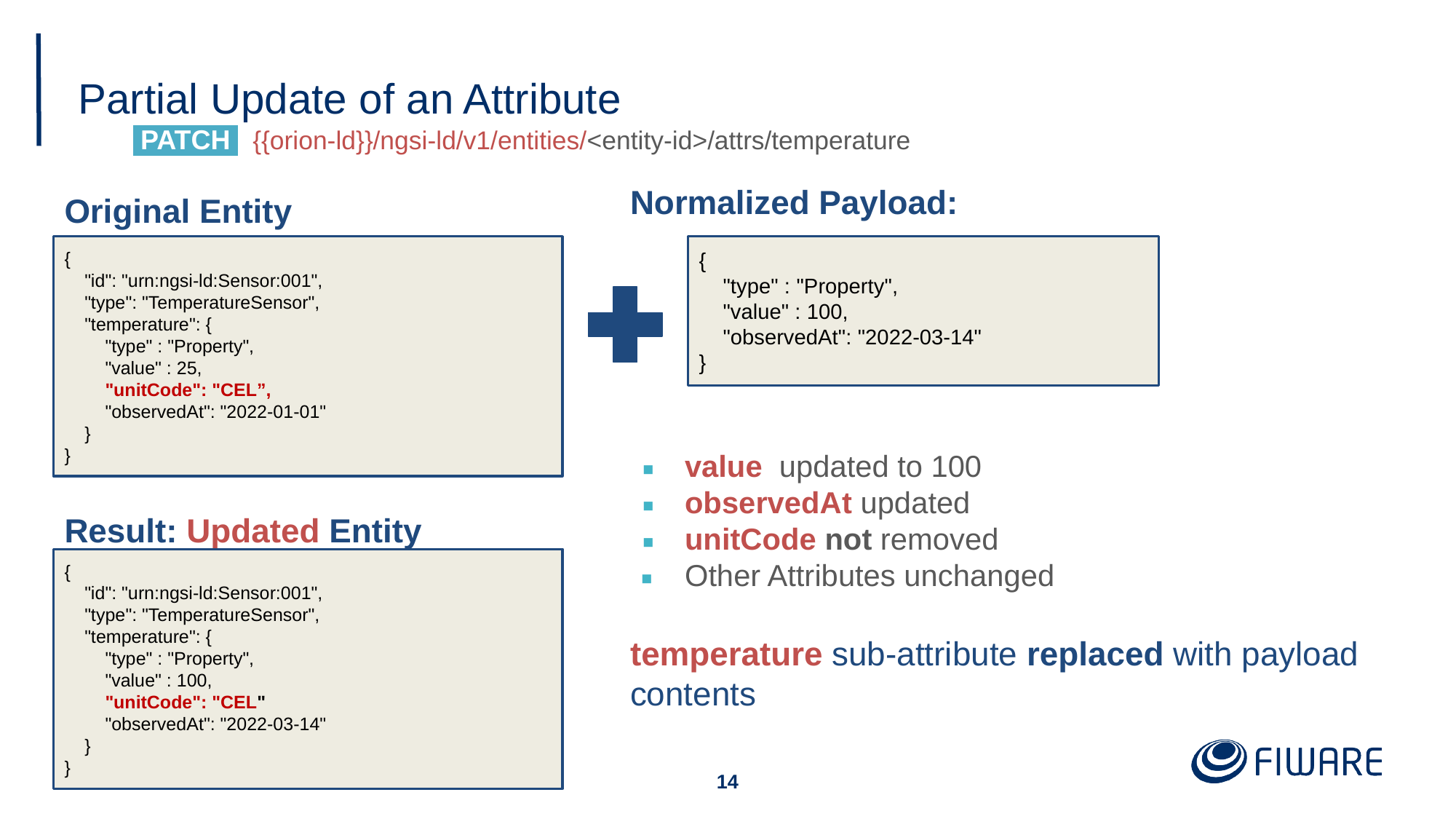

# Partial Update of an Attribute
 PATCH . {{orion-ld}}/ngsi-ld/v1/entities/<entity-id>/attrs/temperature
Normalized Payload:

value  updated to 100
observedAt updated
unitCode not removed
Other Attributes unchanged

temperature sub-attribute replaced with payload contents
Original Entity

Result: Updated Entity
{
    "id": "urn:ngsi-ld:Sensor:001",
    "type": "TemperatureSensor",
    "temperature": {
        "type" : "Property",
        "value" : 25,
        "unitCode": "CEL”,
        "observedAt": "2022-01-01"
    }
}
{
    "type" : "Property",
    "value" : 100,
    "observedAt": "2022-03-14"
}

{
    "id": "urn:ngsi-ld:Sensor:001",
    "type": "TemperatureSensor",
    "temperature": {
        "type" : "Property",
        "value" : 100,
        "unitCode": "CEL"
        "observedAt": "2022-03-14"
    }
}
14